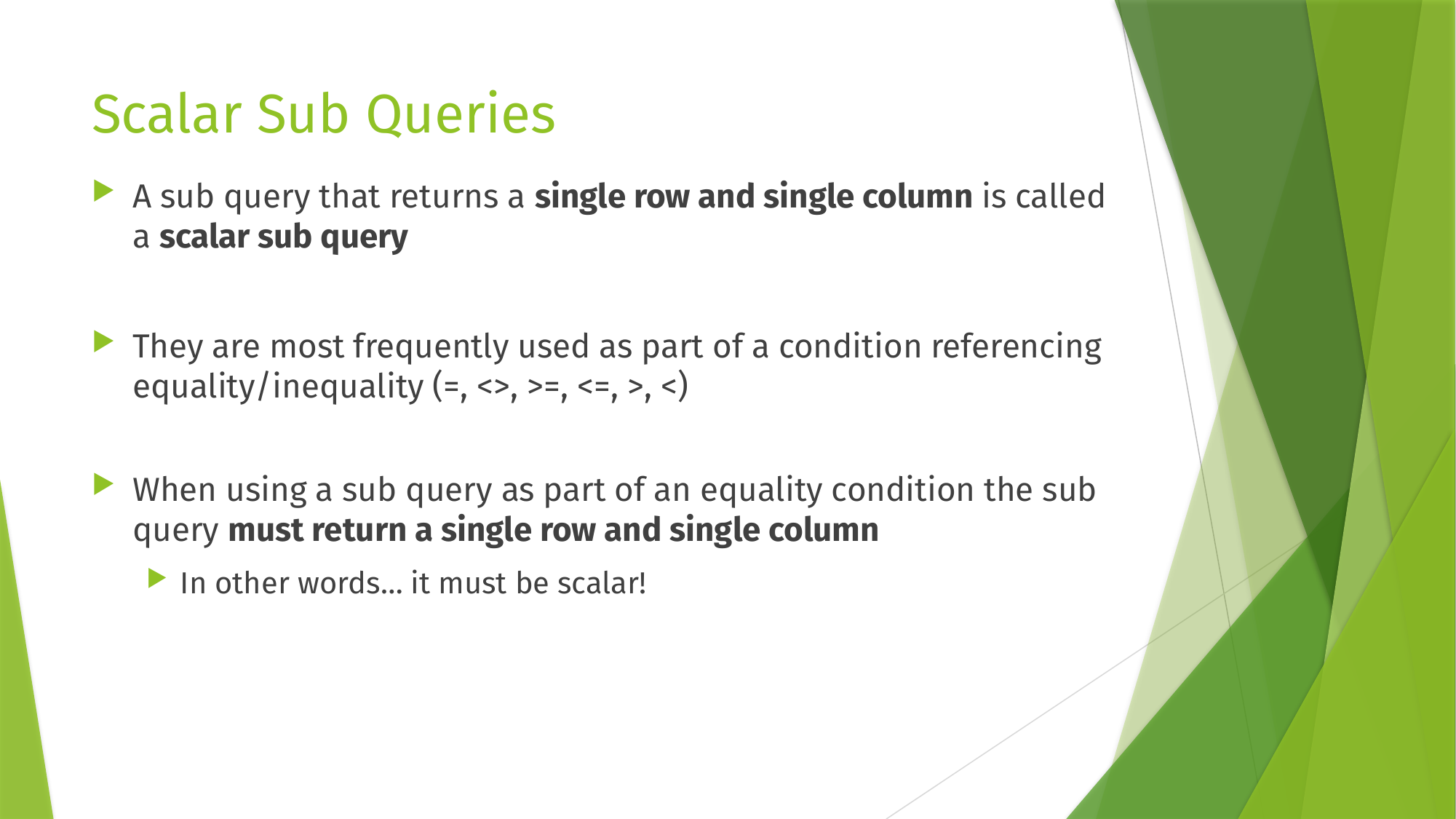

# Scalar Sub Queries
A sub query that returns a single row and single column is called a scalar sub query

They are most frequently used as part of a condition referencing equality/inequality (=, <>, >=, <=, >, <)

When using a sub query as part of an equality condition the sub query must return a single row and single column
In other words… it must be scalar!